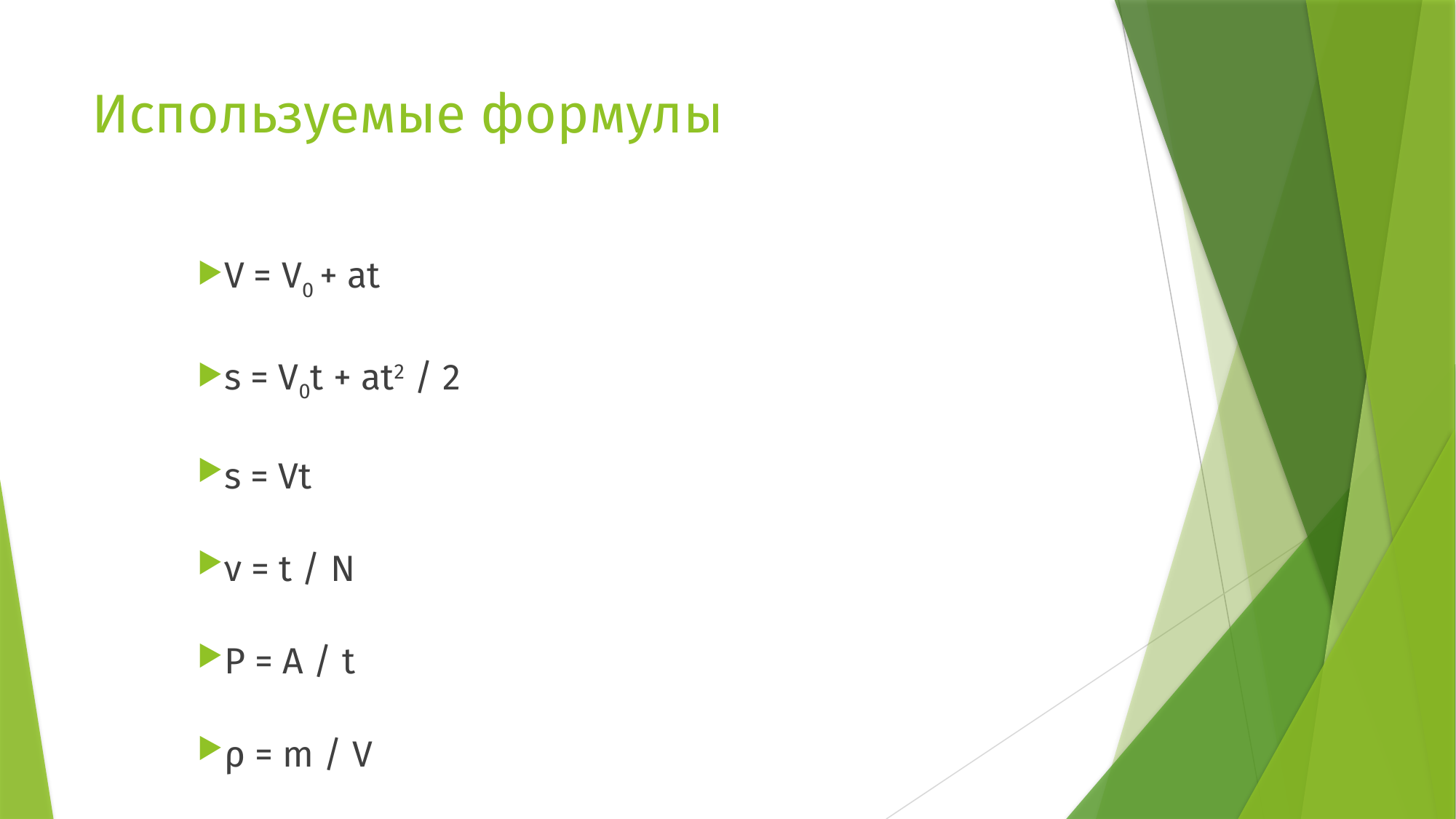

# Используемые формулы
V = V0 + at
s = V0t + at2 / 2
s = Vt
ν = t / N
P = A / t
ρ = m / V